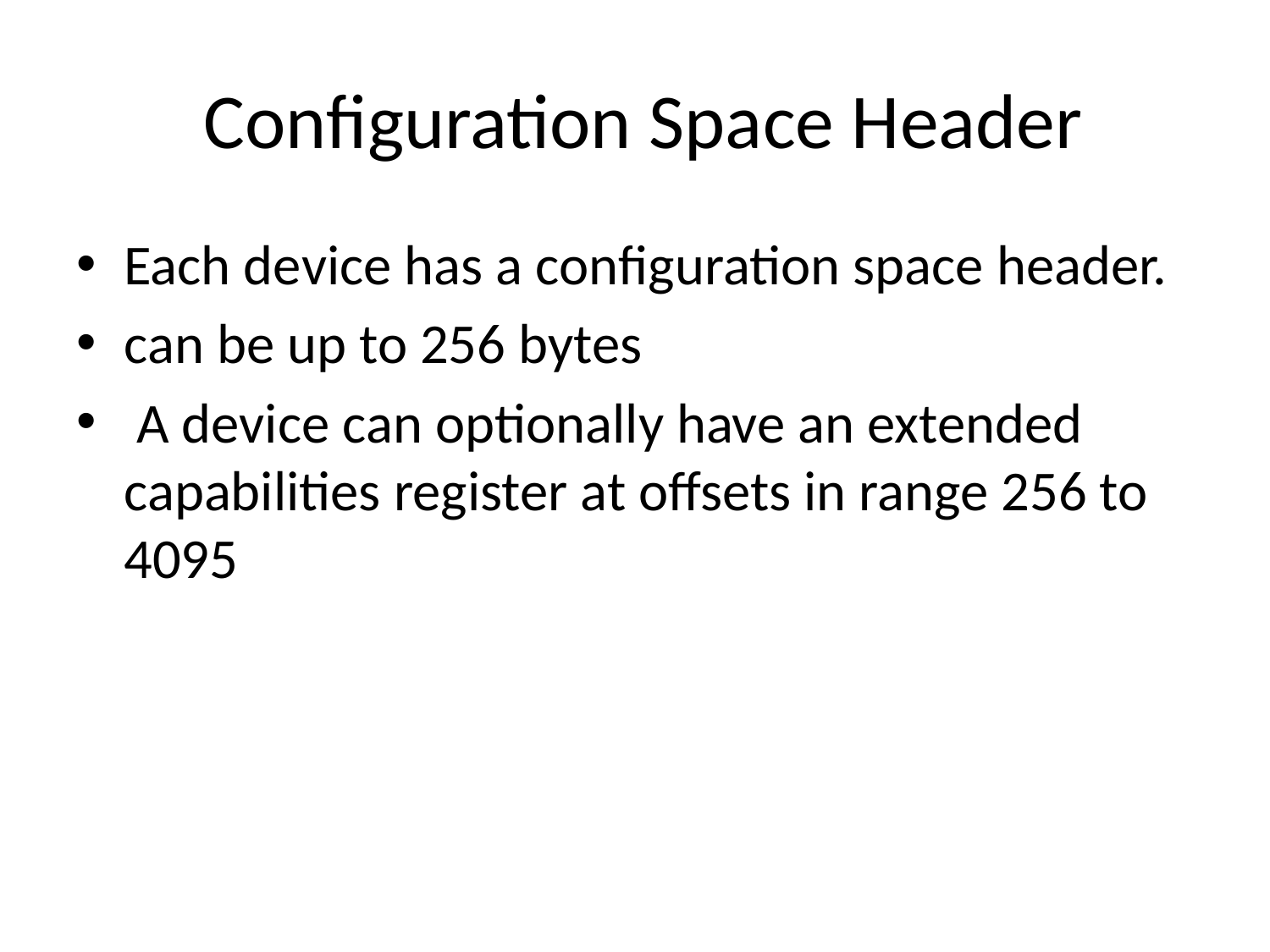

# Conﬁguration Space Header
Each device has a conﬁguration space header.
can be up to 256 bytes
 A device can optionally have an extended capabilities register at offsets in range 256 to 4095